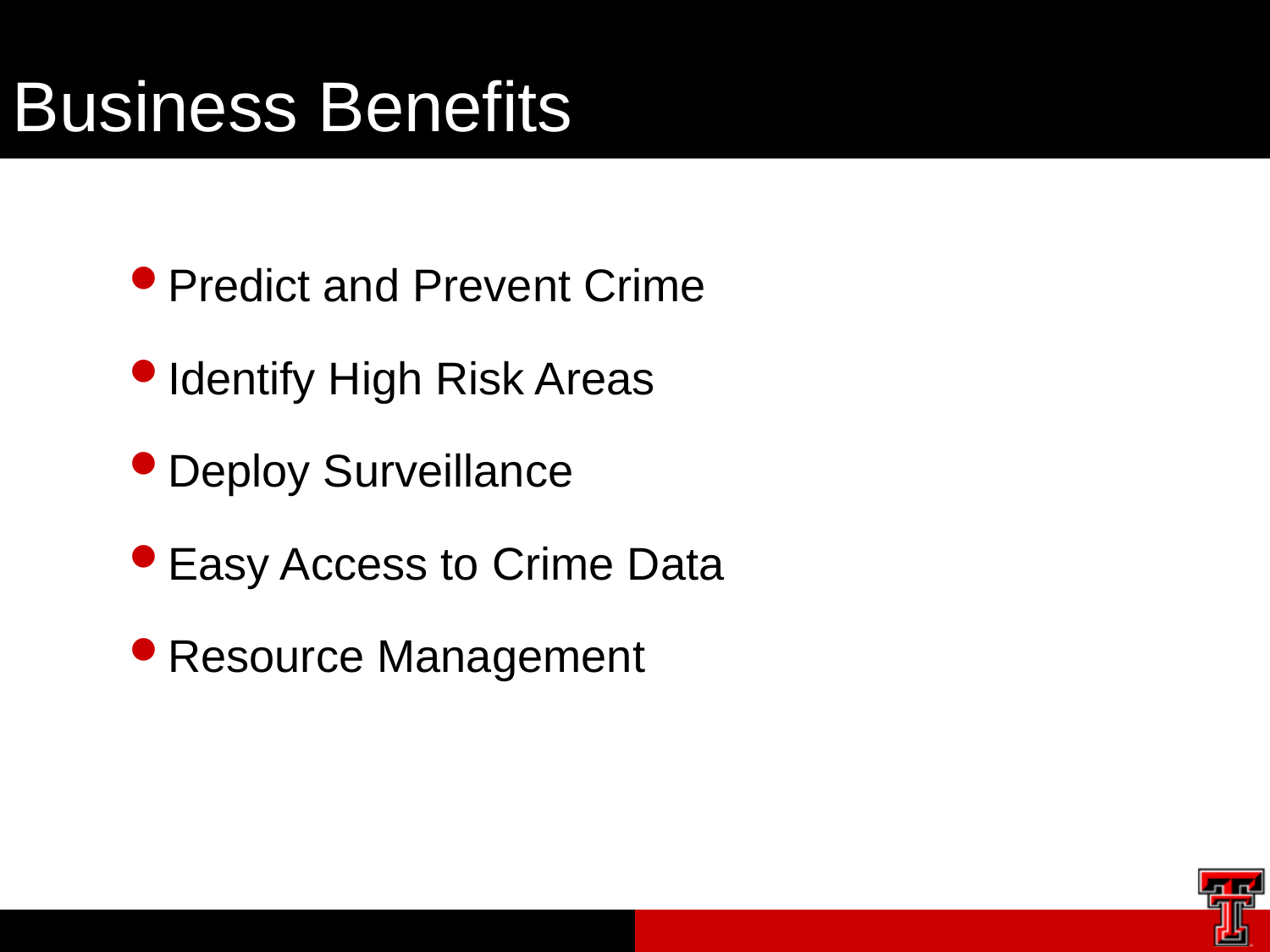

# Business Benefits
Predict and Prevent Crime
Identify High Risk Areas
Deploy Surveillance
Easy Access to Crime Data
Resource Management